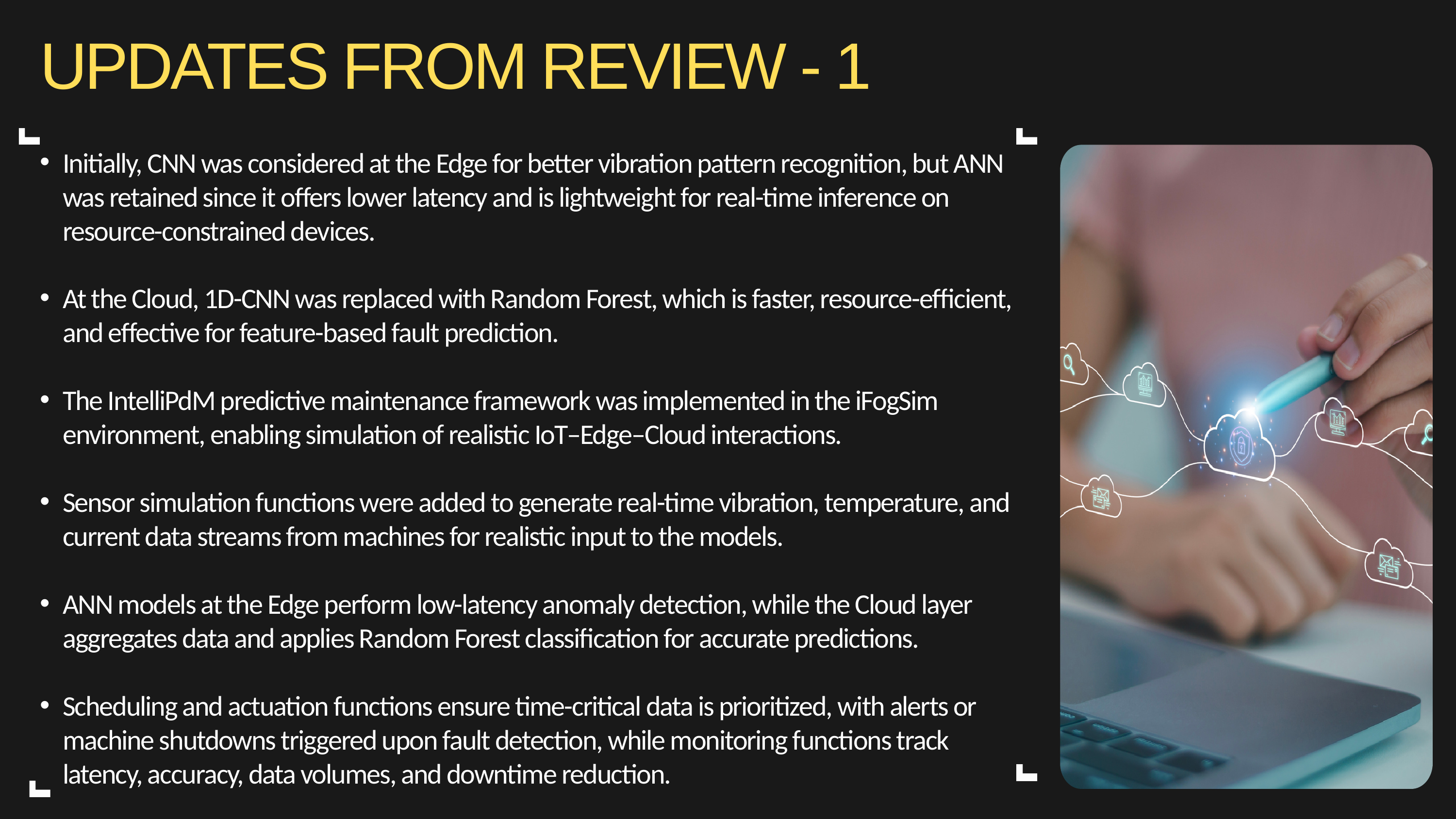

UPDATES FROM REVIEW - 1

Initially, CNN was considered at the Edge for better vibration pattern recognition, but ANN was retained since it offers lower latency and is lightweight for real-time inference on resource-constrained devices.

At the Cloud, 1D-CNN was replaced with Random Forest, which is faster, resource-efficient, and effective for feature-based fault prediction.

The IntelliPdM predictive maintenance framework was implemented in the iFogSim environment, enabling simulation of realistic IoT–Edge–Cloud interactions.

Sensor simulation functions were added to generate real-time vibration, temperature, and current data streams from machines for realistic input to the models.

ANN models at the Edge perform low-latency anomaly detection, while the Cloud layer aggregates data and applies Random Forest classification for accurate predictions.

Scheduling and actuation functions ensure time-critical data is prioritized, with alerts or machine shutdowns triggered upon fault detection, while monitoring functions track latency, accuracy, data volumes, and downtime reduction.